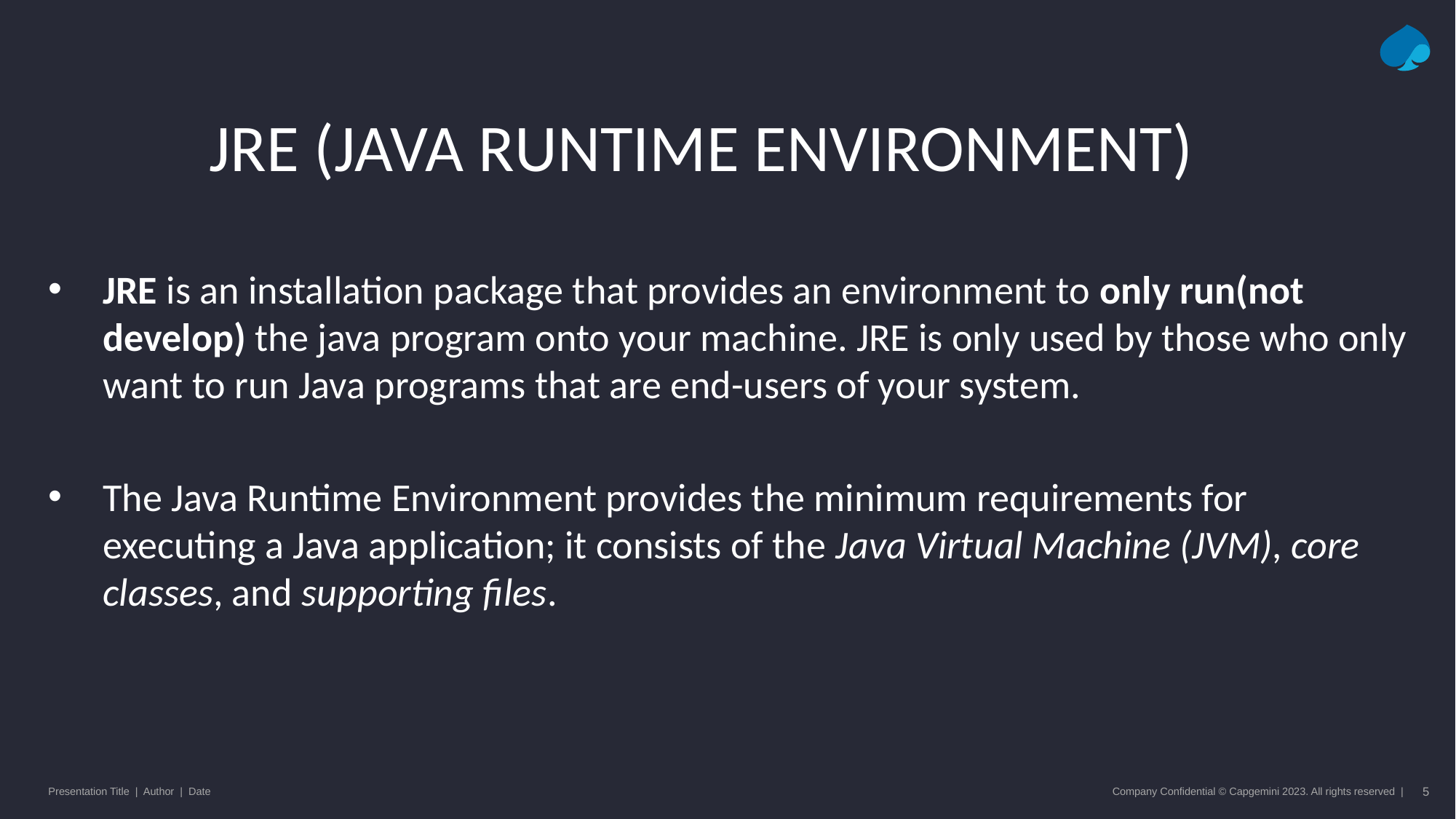

# JRE (JAVA Runtime Environment)
JRE is an installation package that provides an environment to only run(not develop) the java program onto your machine. JRE is only used by those who only want to run Java programs that are end-users of your system.

The Java Runtime Environment provides the minimum requirements for executing a Java application; it consists of the Java Virtual Machine (JVM), core classes, and supporting files.